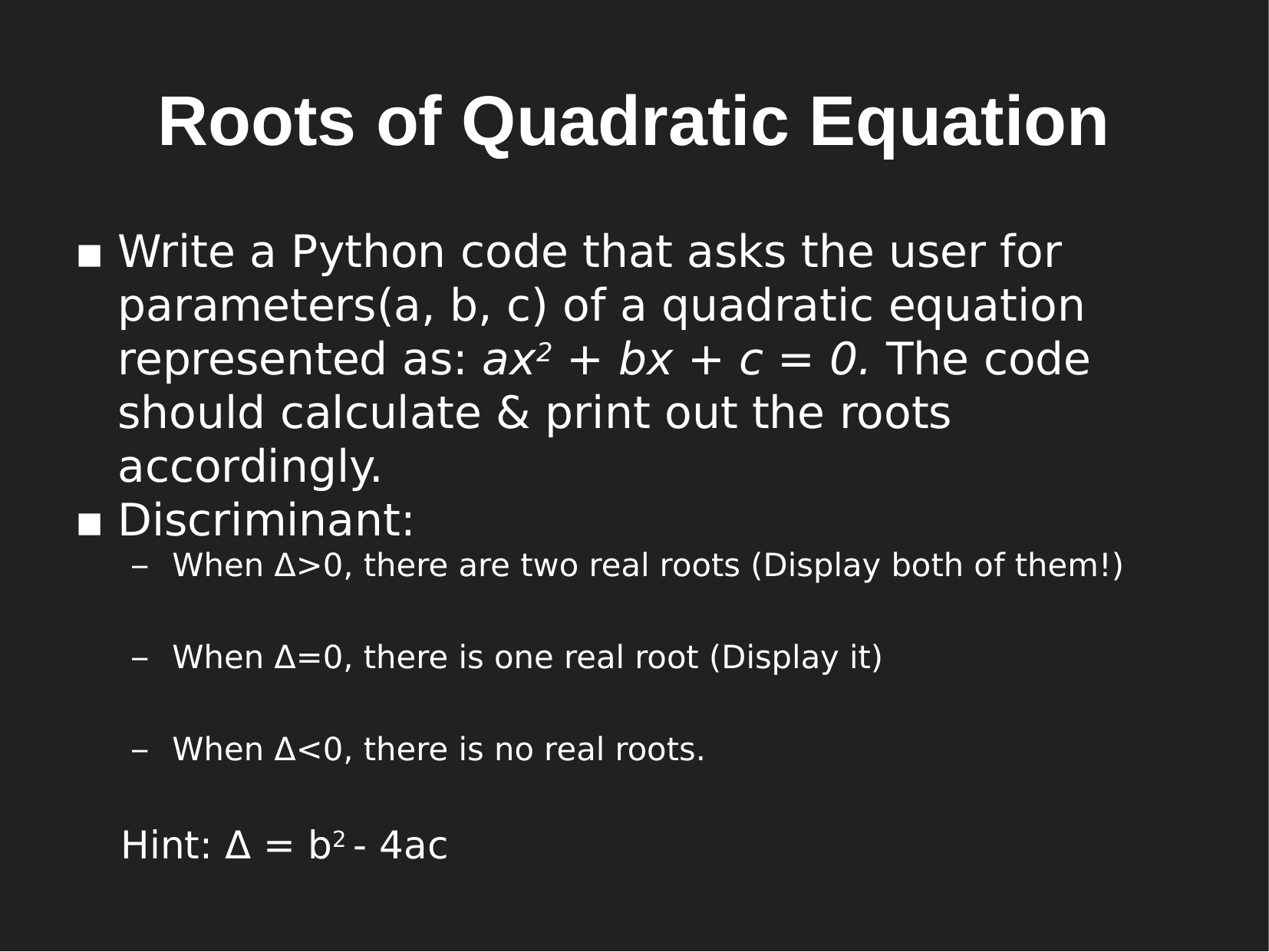

Roots of Quadratic Equation
Write a Python code that asks the user for parameters(a, b, c) of a quadratic equation represented as: ax2 + bx + c = 0. The code should calculate & print out the roots accordingly.
Discriminant:
When Δ>0, there are two real roots (Display both of them!)

When Δ=0, there is one real root (Display it)

When Δ<0, there is no real roots.

Hint: Δ = b2 - 4ac